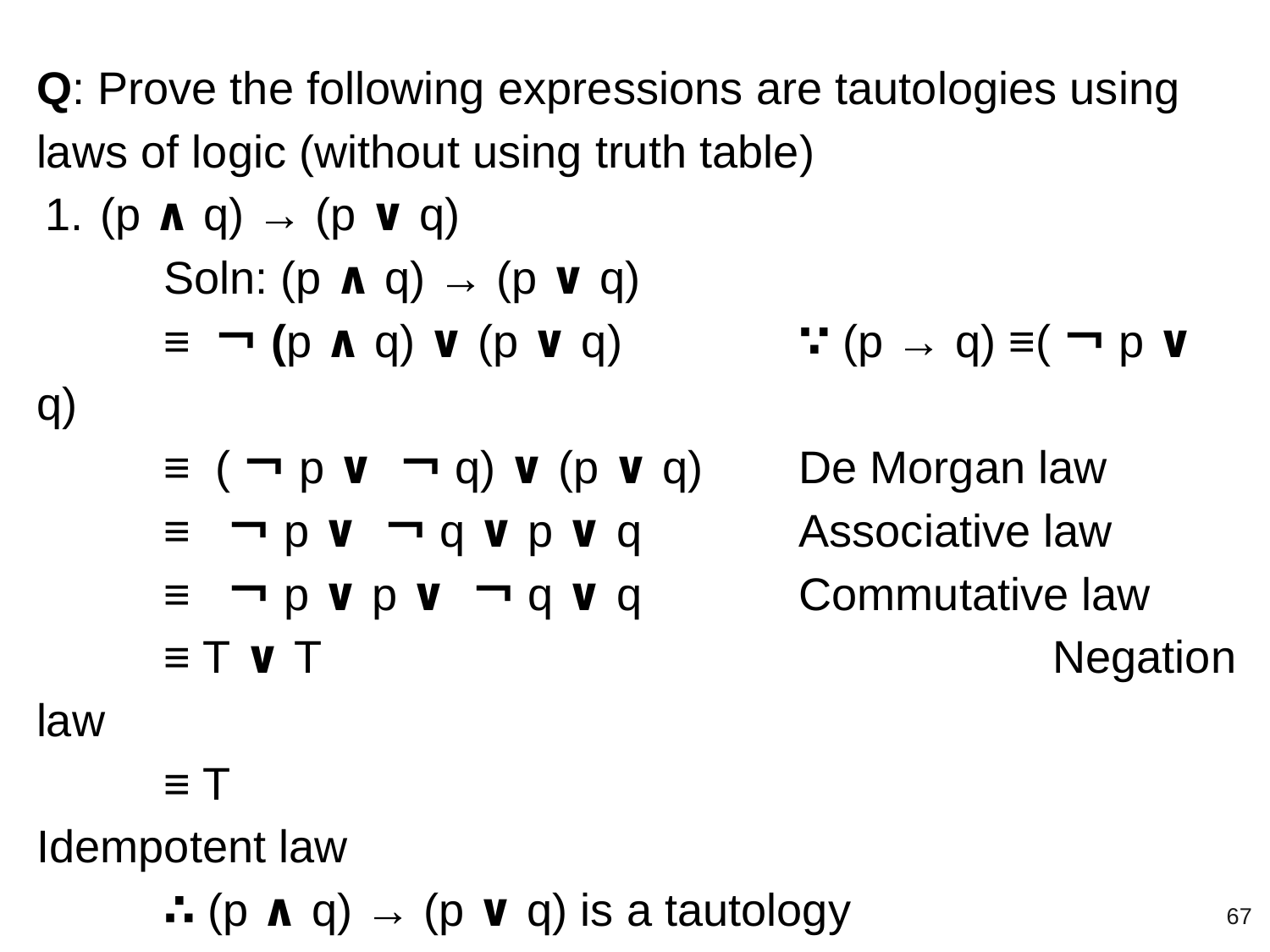

Q: Prove the following expressions are tautologies using laws of logic (without using truth table)
(p ∧ q) → (p ∨ q)
	Soln: (p ∧ q) → (p ∨ q)
	≡ ￢(p ∧ q) ∨ (p ∨ q)		∵ (p → q) ≡(￢p ∨ q)
	≡  (￢p ∨ ￢q) ∨ (p ∨ q)	De Morgan law
	≡  ￢p ∨ ￢q ∨ p ∨ q		Associative law
	≡  ￢p ∨ p ∨ ￢q ∨ q		Commutative law
	≡ T ∨ T						Negation law
	≡ T							Idempotent law
	∴ (p ∧ q) → (p ∨ q) is a tautology
67